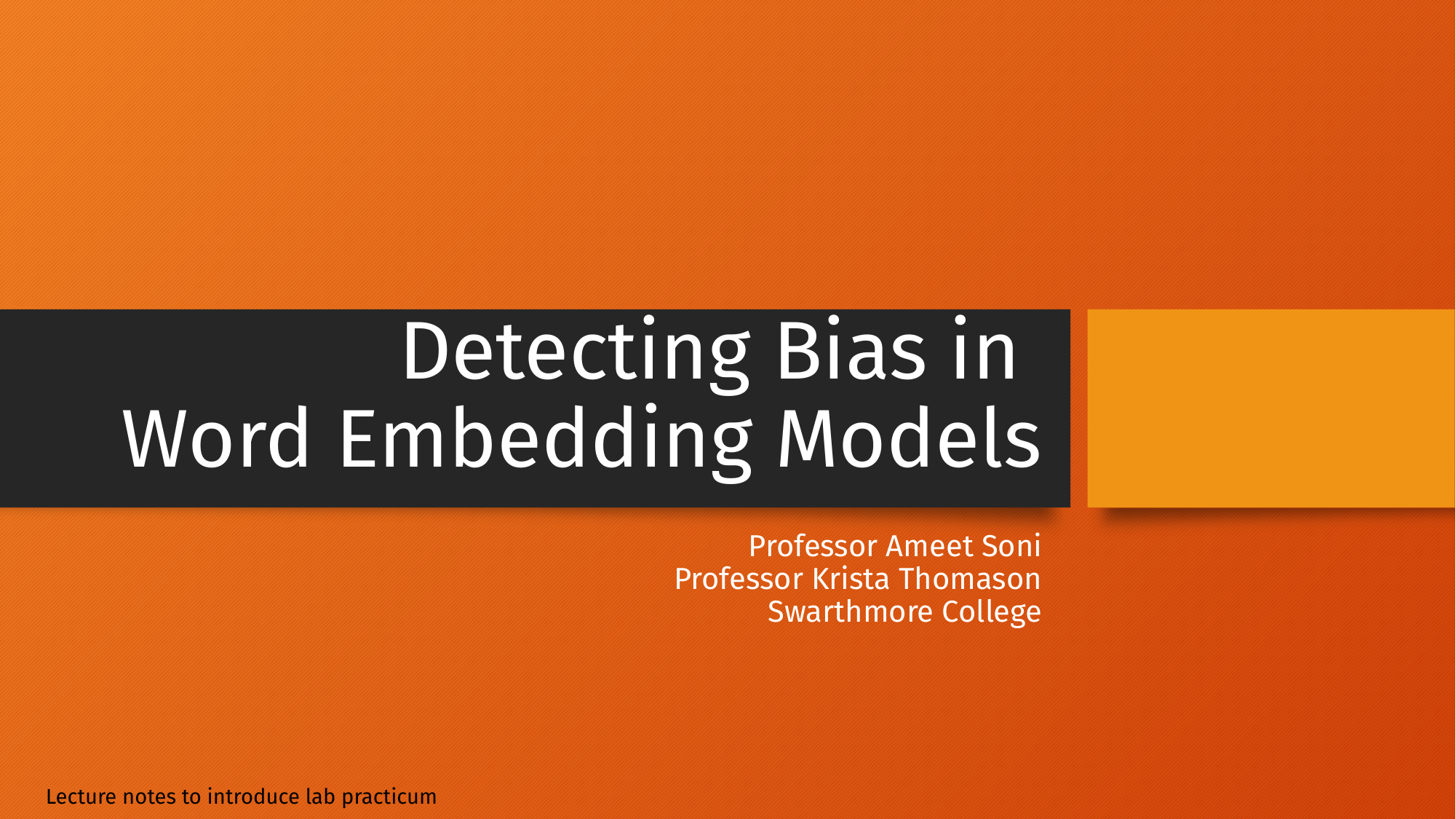

# Detecting Bias in Word Embedding Models
Professor Ameet Soni
Professor Krista Thomason
Swarthmore College

Lecture notes to introduce lab practicum